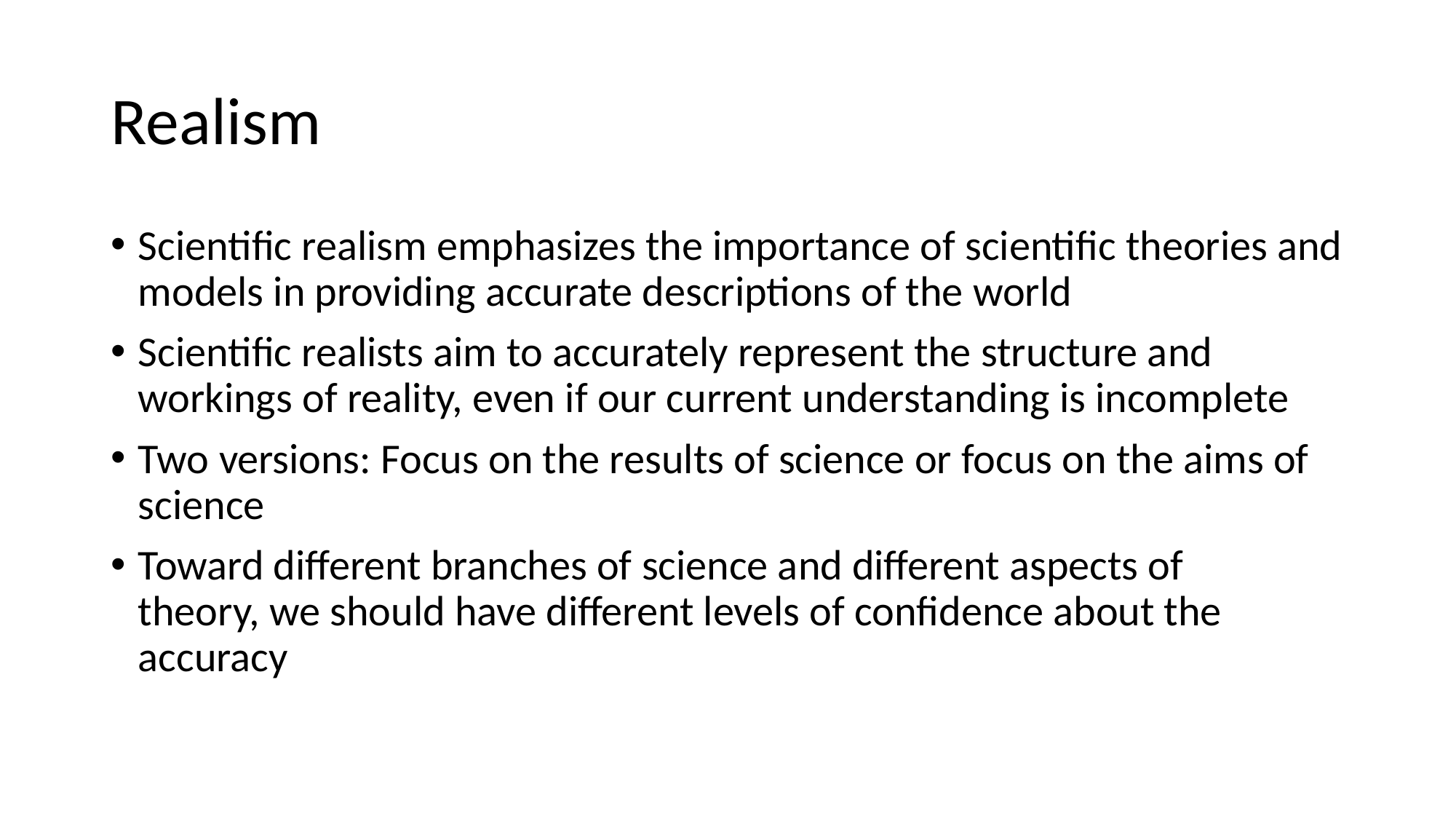

# Realism
Scientific realism emphasizes the importance of scientific theories and models in providing accurate descriptions of the world
Scientific realists aim to accurately represent the structure and workings of reality, even if our current understanding is incomplete
Two versions: Focus on the results of science or focus on the aims of science
Toward different branches of science and different aspects of theory, we should have different levels of confidence about the accuracy